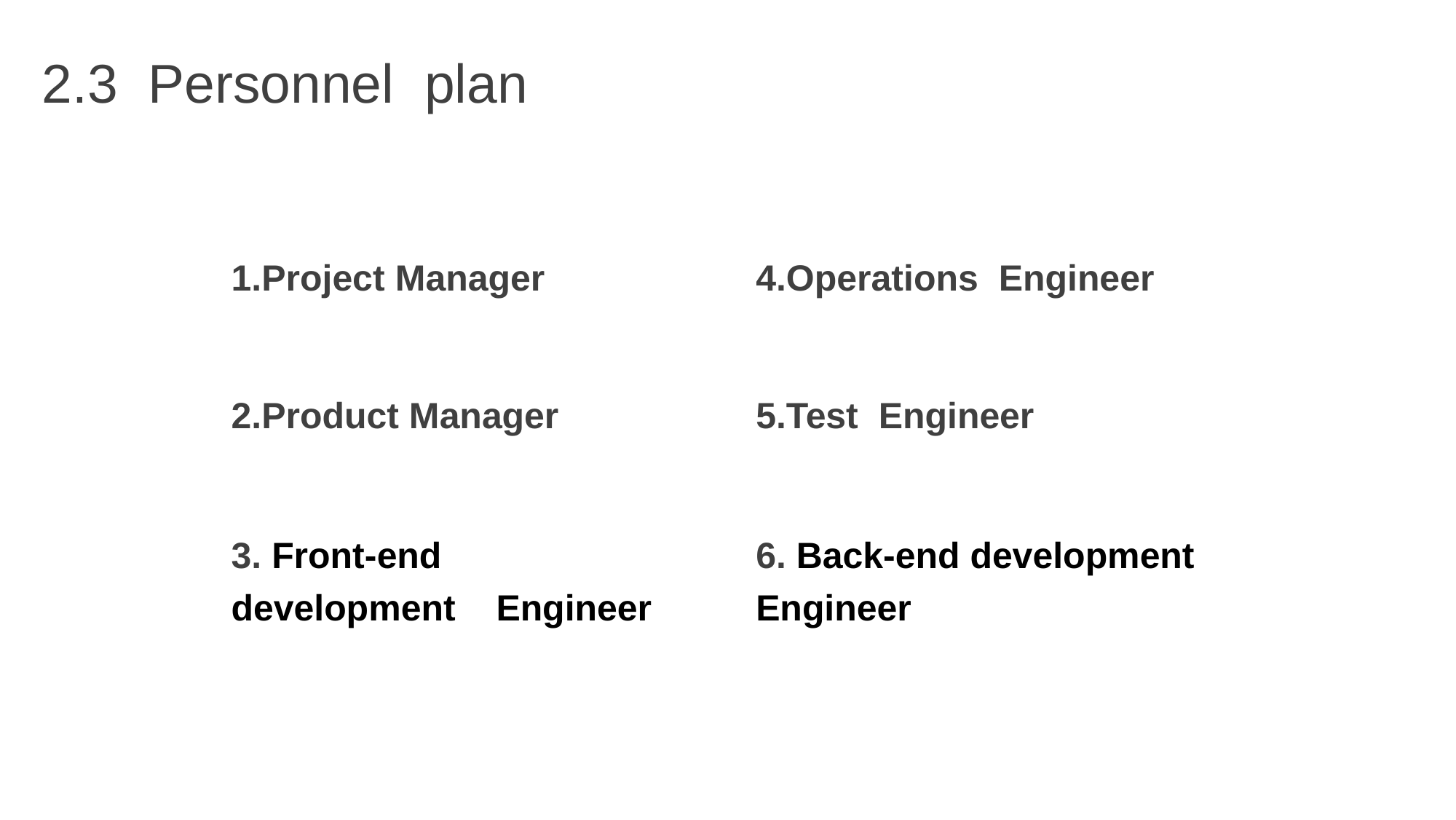

2.3  Personnel  plan
4.Operations  Engineer
1.Project Manager
2.Product Manager
5.Test  Engineer
3. Front-end development    Engineer
6. Back-end development Engineer